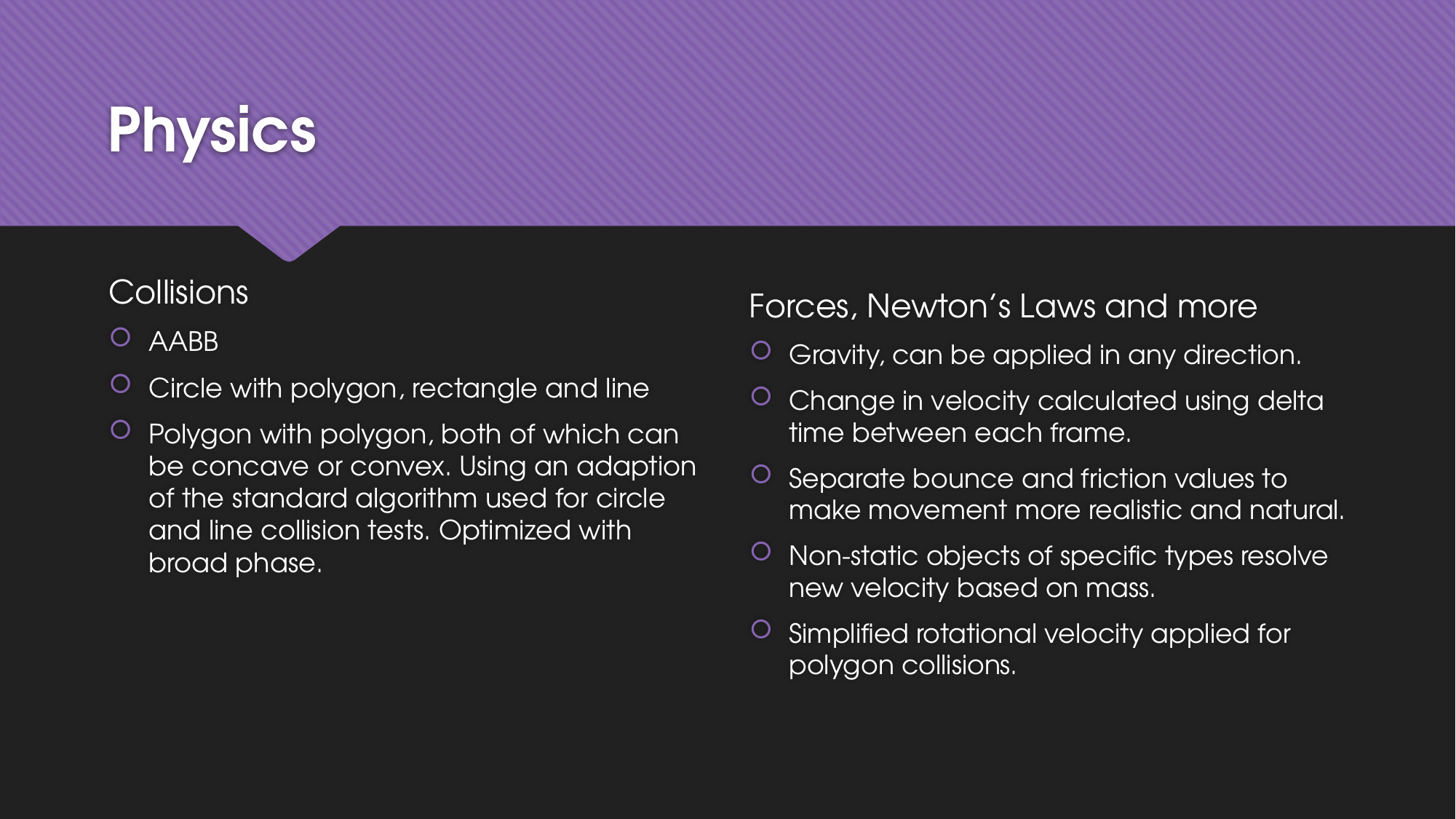

# Physics
Forces, Newton’s Laws and more
Gravity, can be applied in any direction.
Change in velocity calculated using delta time between each frame.
Separate bounce and friction values to make movement more realistic and natural.
Non-static objects of specific types resolve new velocity based on mass.
Simplified rotational velocity applied for polygon collisions.
Collisions
AABB
Circle with polygon, rectangle and line
Polygon with polygon, both of which can be concave or convex. Using an adaption of the standard algorithm used for circle and line collision tests. Optimized with broad phase.